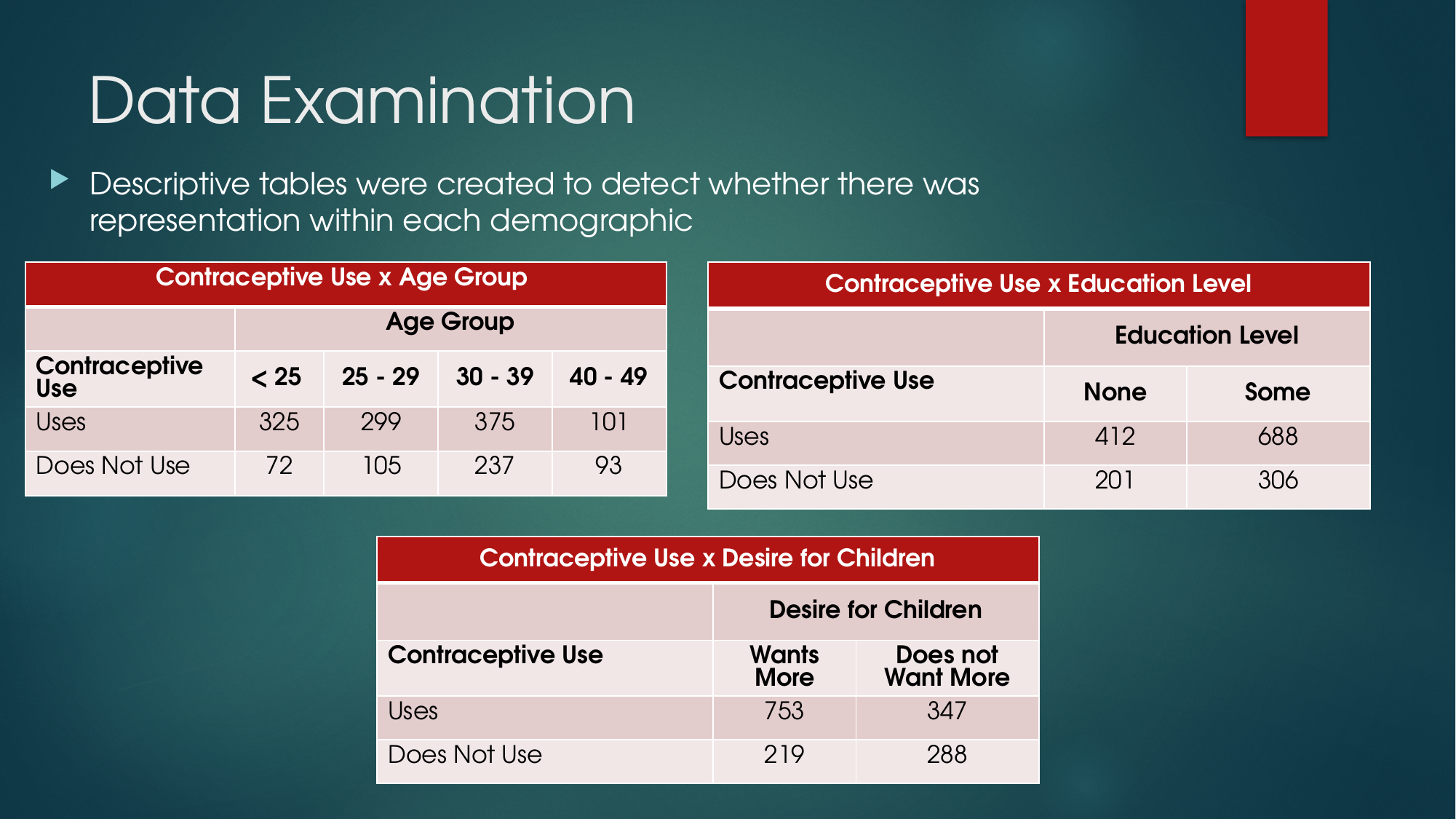

# Data Examination
Descriptive tables were created to detect whether there was representation within each demographic
| Contraceptive Use x Age Group |  |  |  |  |
| --- | --- | --- | --- | --- |
|  | Age Group |  |  |  |
| Contraceptive Use | < 25 | 25 - 29 | 30 - 39 | 40 - 49 |
| Uses | 325 | 299 | 375 | 101 |
| Does Not Use | 72 | 105 | 237 | 93 |
| Contraceptive Use x Education Level |  |  |
| --- | --- | --- |
|  | Education Level |  |
| Contraceptive Use | None | Some |
| Uses | 412 | 688 |
| Does Not Use | 201 | 306 |
| Contraceptive Use x Desire for Children |  |  |
| --- | --- | --- |
|  | Desire for Children |  |
| Contraceptive Use | Wants More | Does not Want More |
| Uses | 753 | 347 |
| Does Not Use | 219 | 288 |